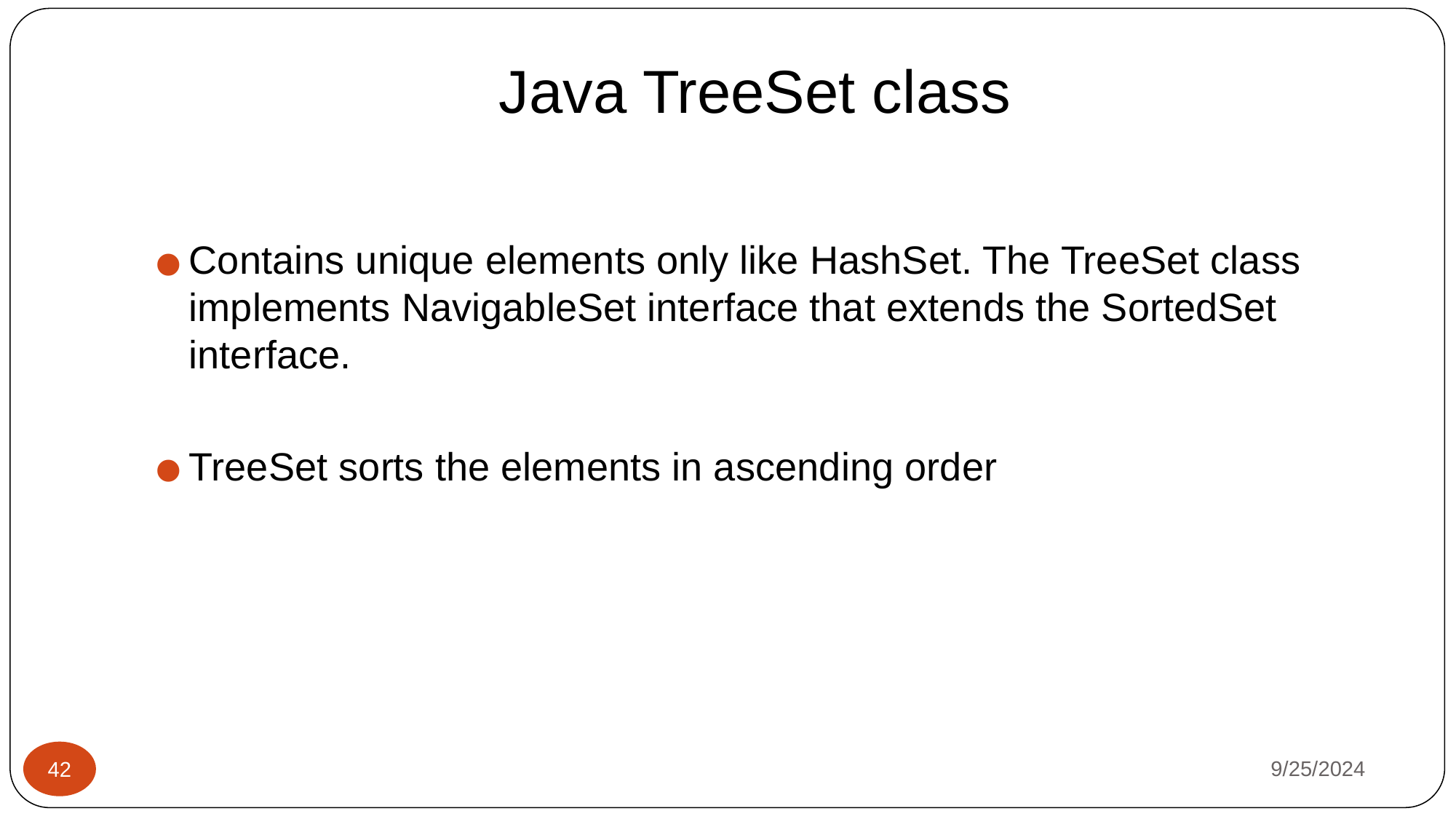

# Java TreeSet class

Contains unique elements only like HashSet. The TreeSet class implements NavigableSet interface that extends the SortedSet interface.

TreeSet sorts the elements in ascending order
9/25/2024
42